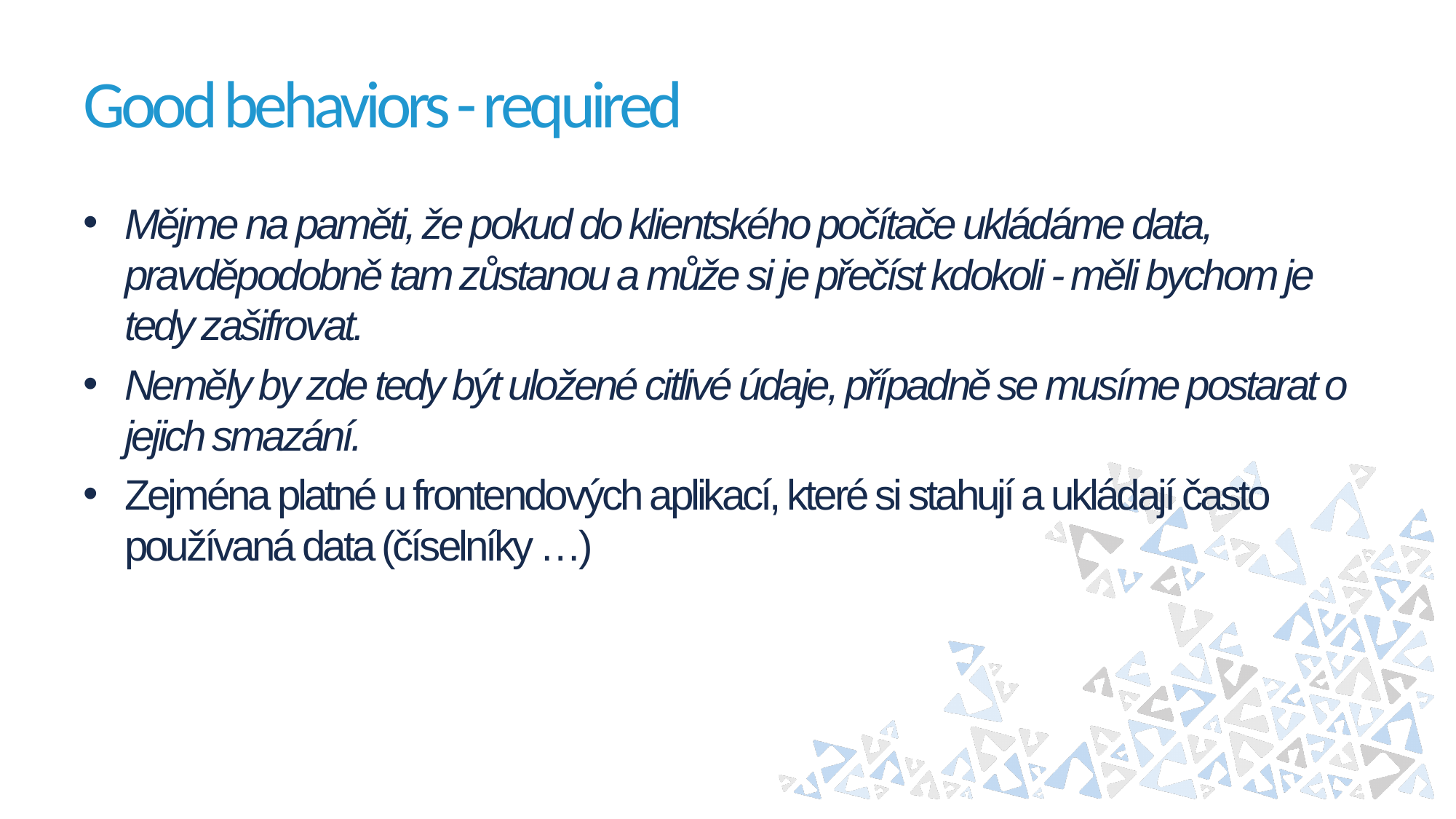

# Good behaviors - required
Mějme na paměti, že pokud do klientského počítače ukládáme data, pravděpodobně tam zůstanou a může si je přečíst kdokoli - měli bychom je tedy zašifrovat.
Neměly by zde tedy být uložené citlivé údaje, případně se musíme postarat o jejich smazání.
Zejména platné u frontendových aplikací, které si stahují a ukládají často používaná data (číselníky …)